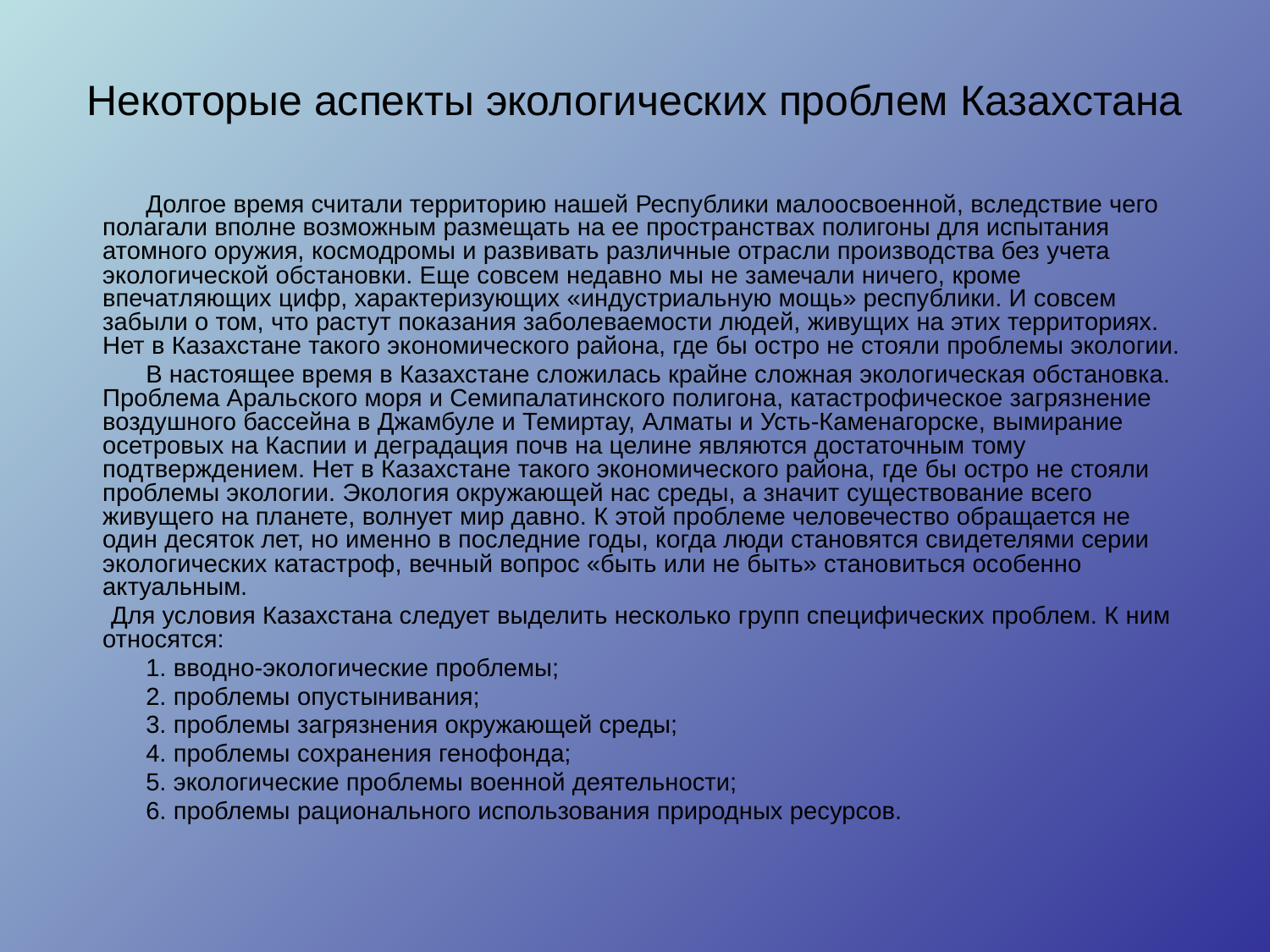

# Некоторые аспекты экологических проблем Казахстана

             Долгое время считали территорию нашей Республики малоосвоенной, вследствие чего полагали вполне возможным размещать на ее пространствах полигоны для испытания атомного оружия, космодромы и развивать различные отрасли производства без учета экологической обстановки. Еще совсем недавно мы не замечали ничего, кроме впечатляющих цифр, характеризующих «индустриальную мощь» республики. И совсем забыли о том, что растут показания заболеваемости людей, живущих на этих территориях. Нет в Казахстане такого экономического района, где бы остро не стояли проблемы экологии.
             В настоящее время в Казахстане сложилась крайне сложная экологическая обстановка. Проблема Аральского моря и Семипалатинского полигона, катастрофическое загрязнение воздушного бассейна в Джамбуле и Темиртау, Алматы и Усть-Каменагорске, вымирание осетровых на Каспии и деградация почв на целине являются достаточным тому подтверждением. Нет в Казахстане такого экономического района, где бы остро не стояли проблемы экологии. Экология окружающей нас среды, а значит существование всего живущего на планете, волнует мир давно. К этой проблеме человечество обращается не один десяток лет, но именно в последние годы, когда люди становятся свидетелями серии экологических катастроф, вечный вопрос «быть или не быть» становиться особенно актуальным.
        Для условия Казахстана следует выделить несколько групп специфических проблем. К ним относятся:
             1. вводно-экологические проблемы;
             2. проблемы опустынивания;
             3. проблемы загрязнения окружающей среды;
             4. проблемы сохранения генофонда;
             5. экологические проблемы военной деятельности;
             6. проблемы рационального использования природных ресурсов.